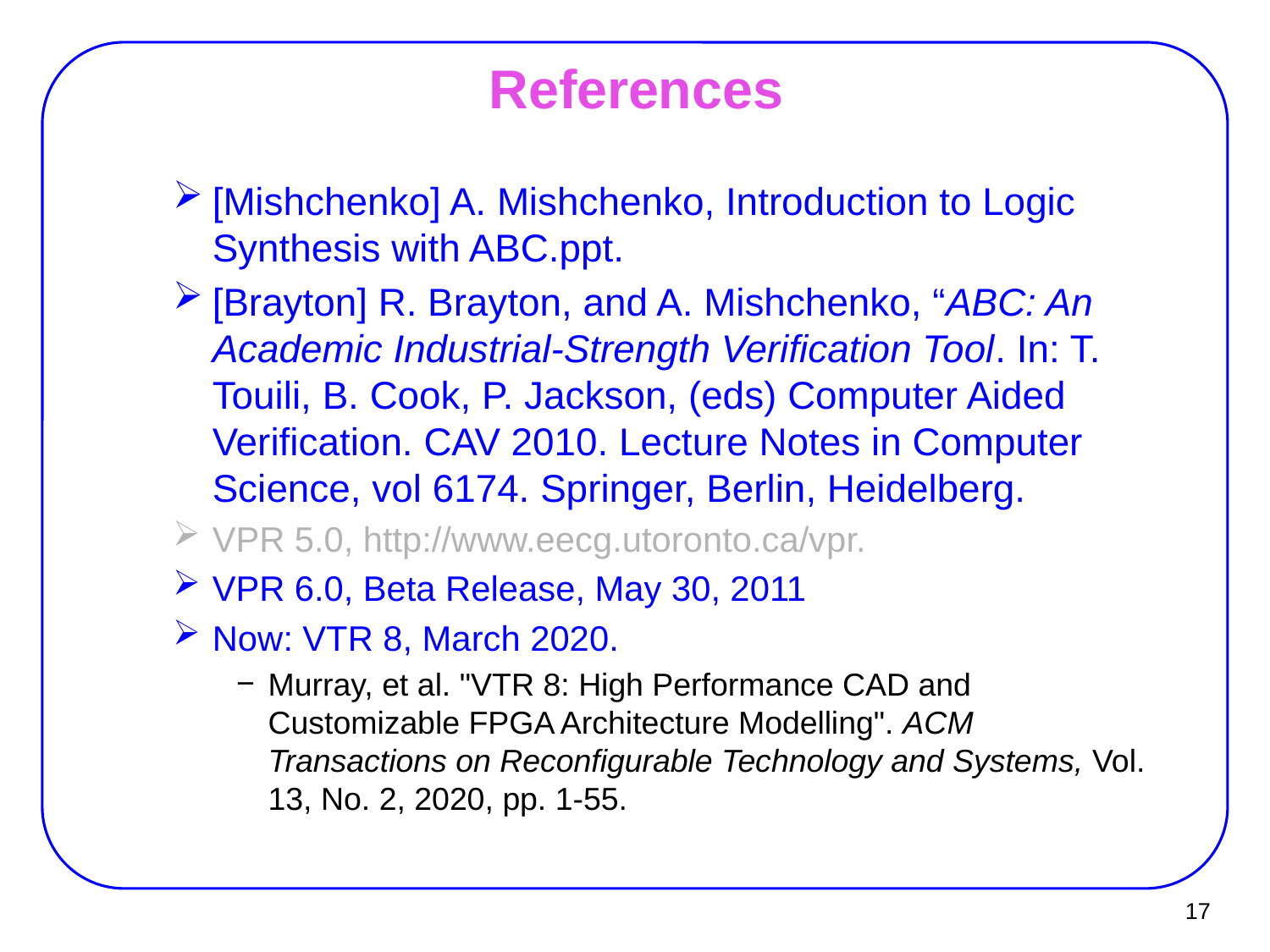

# References
[Mishchenko] A. Mishchenko, Introduction to Logic Synthesis with ABC.ppt.
[Brayton] R. Brayton, and A. Mishchenko, “ABC: An Academic Industrial-Strength Verification Tool. In: T. Touili, B. Cook, P. Jackson, (eds) Computer Aided Verification. CAV 2010. Lecture Notes in Computer Science, vol 6174. Springer, Berlin, Heidelberg.
VPR 5.0, http://www.eecg.utoronto.ca/vpr.
VPR 6.0, Beta Release, May 30, 2011
Now: VTR 8, March 2020.
Murray, et al. "VTR 8: High Performance CAD and Customizable FPGA Architecture Modelling". ACM Transactions on Reconfigurable Technology and Systems, Vol. 13, No. 2, 2020, pp. 1-55.

17